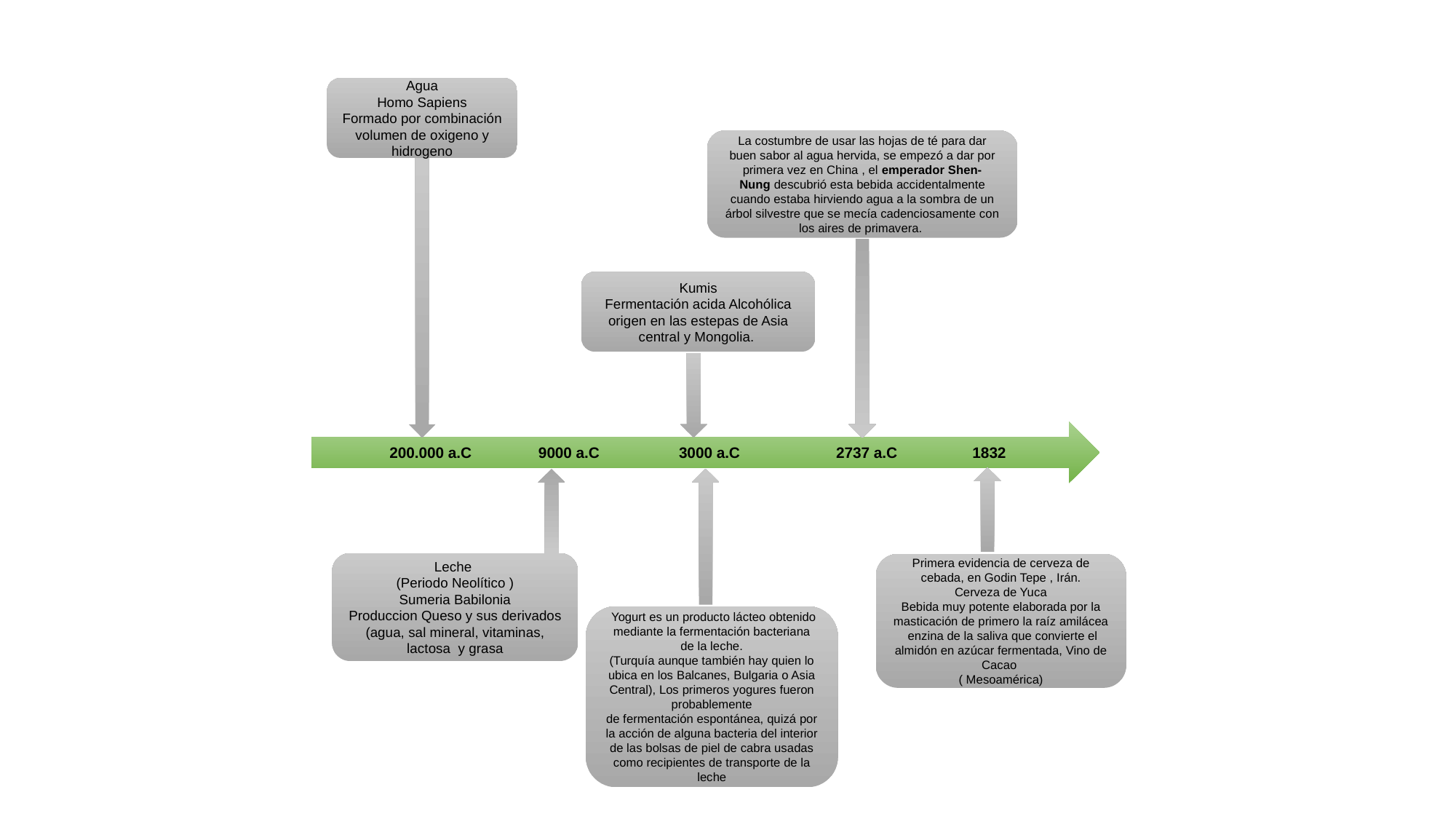

Agua
Homo Sapiens
Formado por combinación volumen de oxigeno y hidrogeno
La costumbre de usar las hojas de té para dar buen sabor al agua hervida, se empezó a dar por primera vez en China , el emperador Shen-Nung descubrió esta bebida accidentalmente cuando estaba hirviendo agua a la sombra de un árbol silvestre que se mecía cadenciosamente con los aires de primavera.

Kumis
Fermentación acida Alcohólica
origen en las estepas de Asia central y Mongolia.

200.000 a.C                9000 a.C                   3000 a.C                       2737 a.C                  1832

Leche
(Periodo Neolítico )
Sumeria Babilonia
Produccion Queso y sus derivados
(agua, sal mineral, vitaminas, lactosa  y grasa
Primera evidencia de cerveza de cebada, en Godin Tepe , Irán.
Cerveza de Yuca
Bebida muy potente elaborada por la masticación de primero la raíz amilácea  enzina de la saliva que convierte el almidón en azúcar fermentada, Vino de Cacao
( Mesoamérica)
 Yogurt es un producto lácteo obtenido mediante la fermentación bacteriana de la leche.
(Turquía aunque también hay quien lo ubica en los Balcanes, Bulgaria o Asia Central), Los primeros yogures fueron probablemente de fermentación espontánea, quizá por la acción de alguna bacteria del interior de las bolsas de piel de cabra usadas como recipientes de transporte de la leche